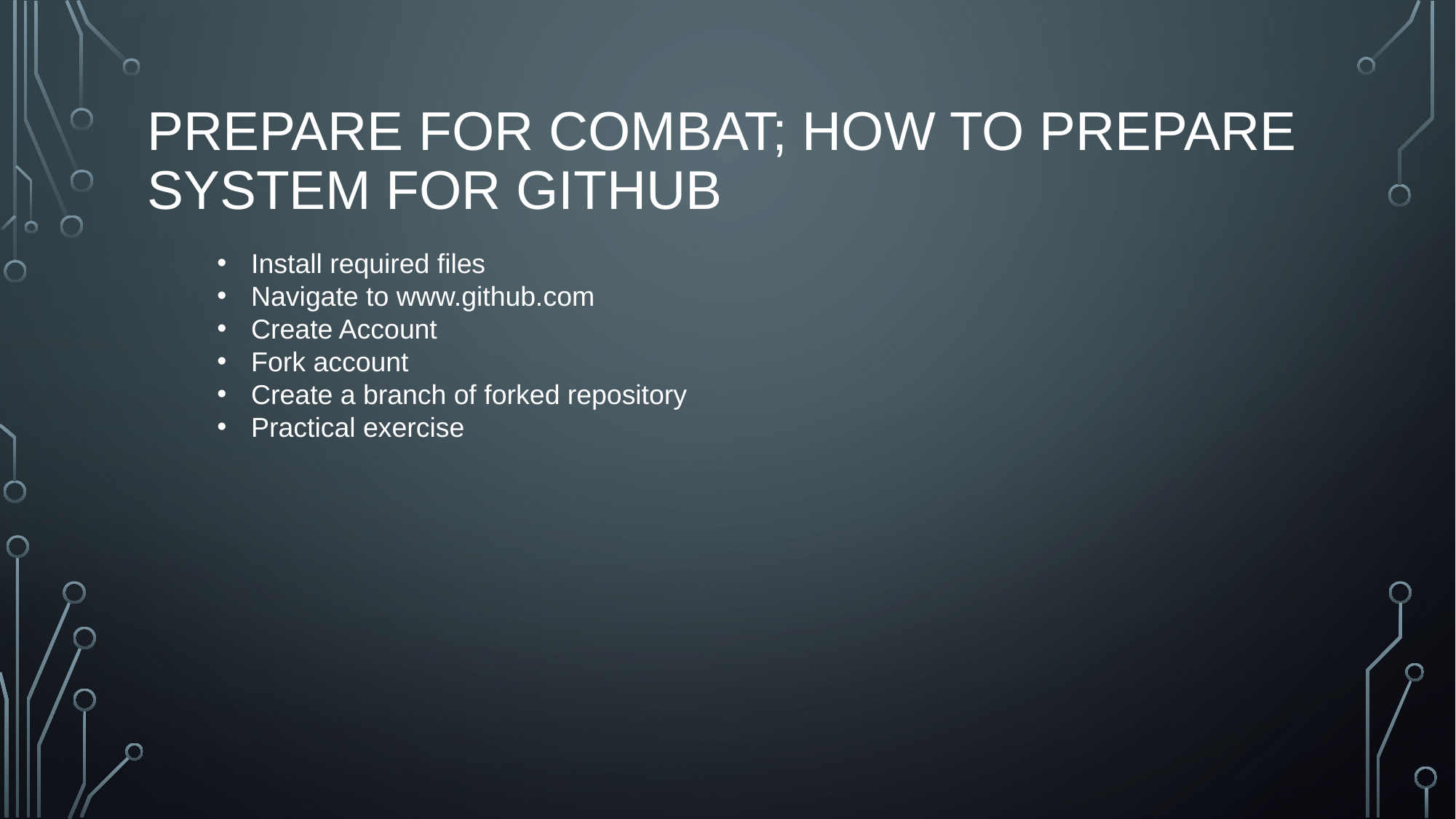

# Prepare for combat; how to prepare system for GitHub
Install required files
Navigate to www.github.com
Create Account
Fork account
Create a branch of forked repository
Practical exercise